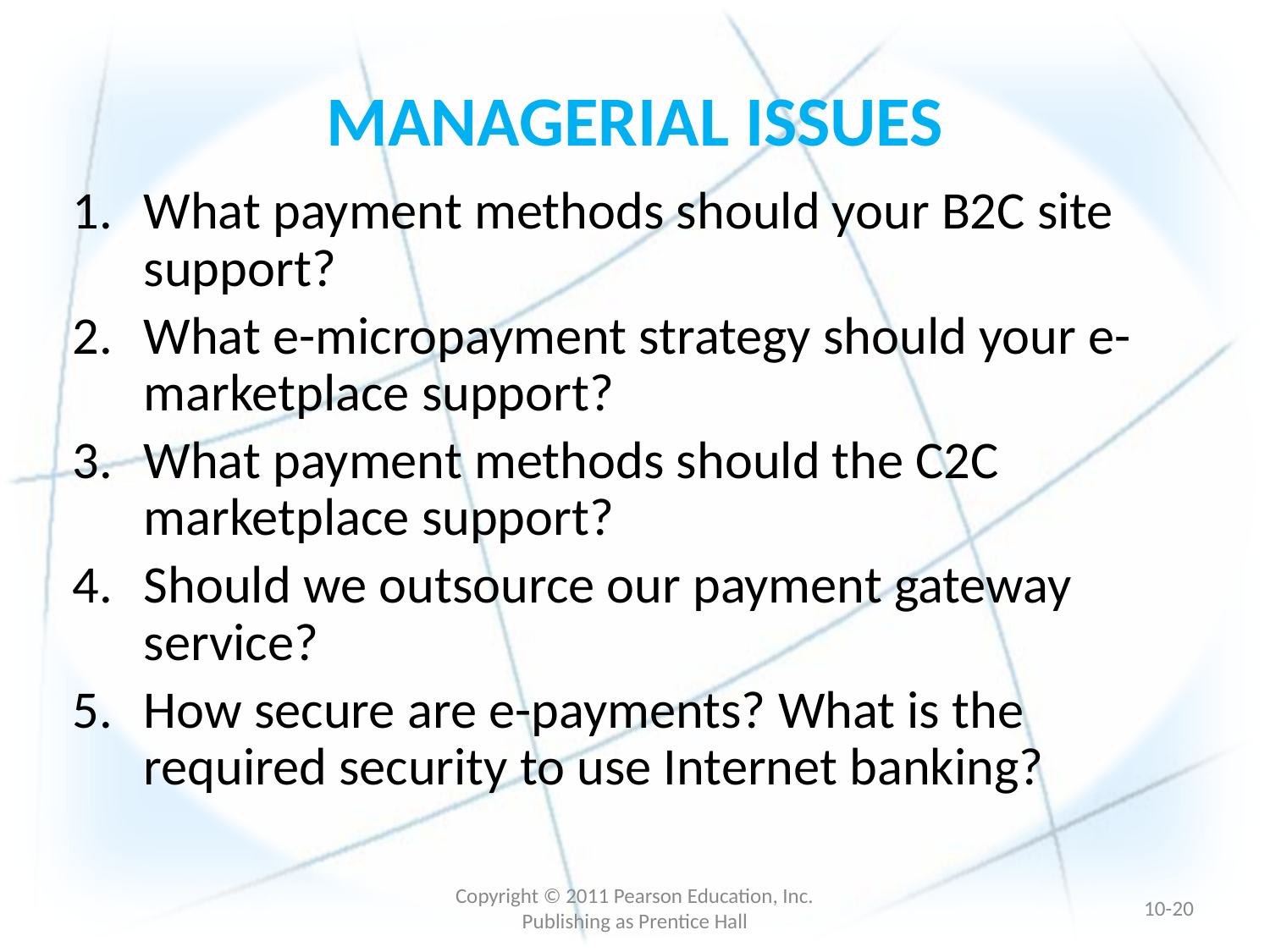

# MANAGERIAL ISSUES
What payment methods should your B2C site support?
What e-micropayment strategy should your e-marketplace support?
What payment methods should the C2C marketplace support?
Should we outsource our payment gateway service?
How secure are e-payments? What is the required security to use Internet banking?
Copyright © 2011 Pearson Education, Inc. Publishing as Prentice Hall
10-20